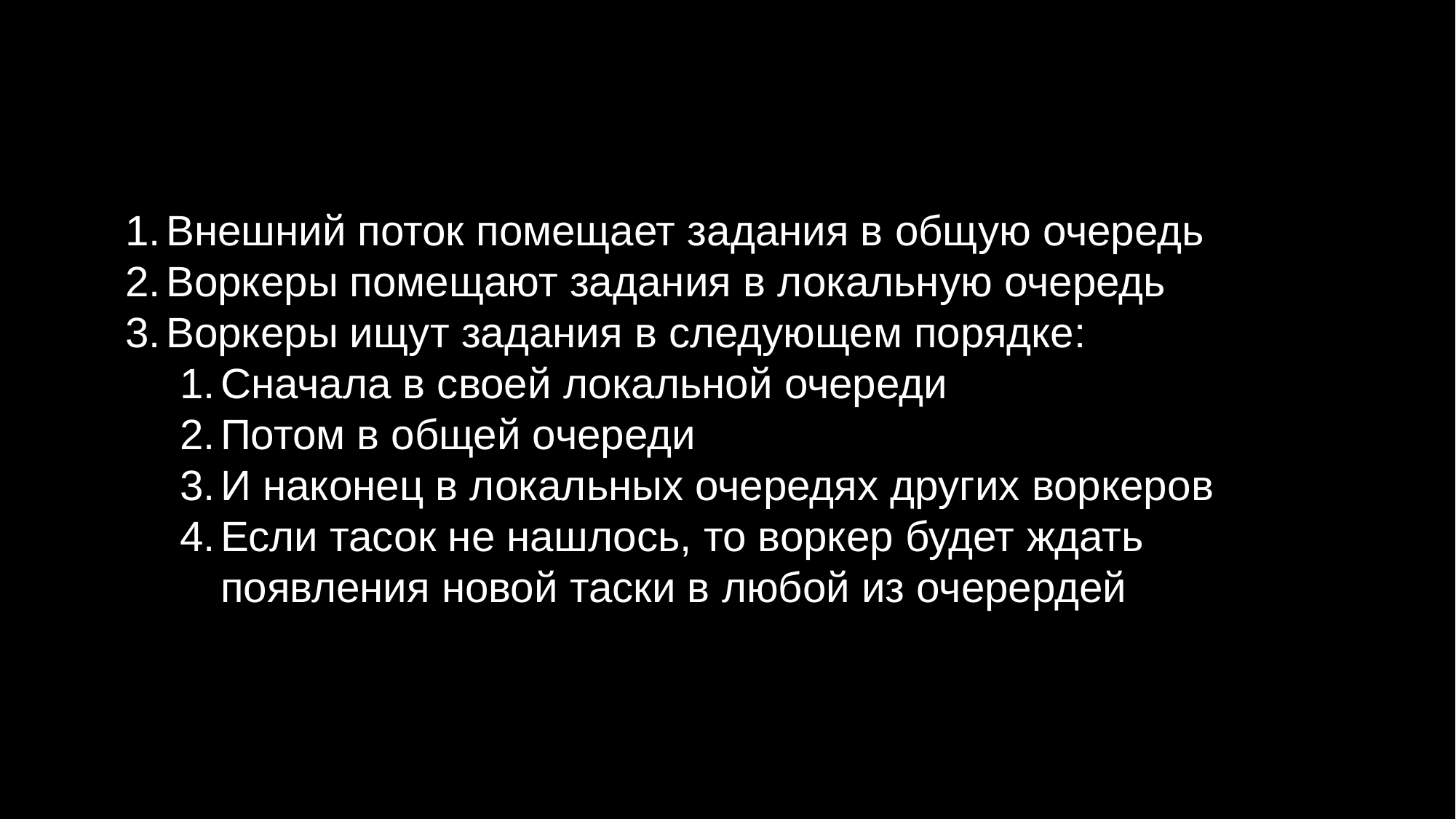

Внешний поток помещает задания в общую очередь
Воркеры помещают задания в локальную очередь
Воркеры ищут задания в следующем порядке:
Сначала в своей локальной очереди
Потом в общей очереди
И наконец в локальных очередях других воркеров
Если тасок не нашлось, то воркер будет ждать появления новой таски в любой из очерердей